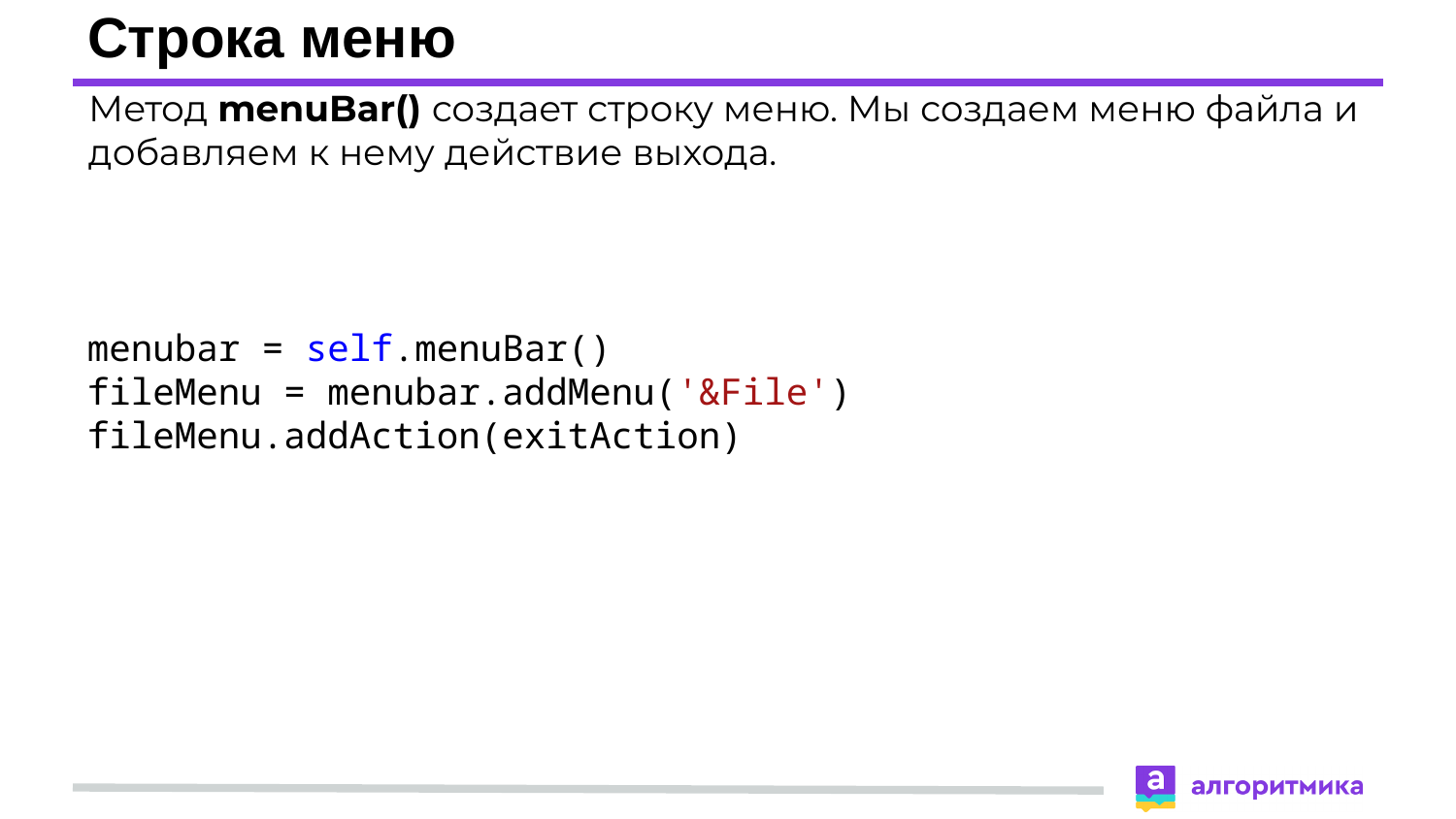

# Строка меню
Метод menuBar() создает строку меню. Мы создаем меню файла и добавляем к нему действие выхода.
menubar = self.menuBar()
fileMenu = menubar.addMenu('&File')
fileMenu.addAction(exitAction)